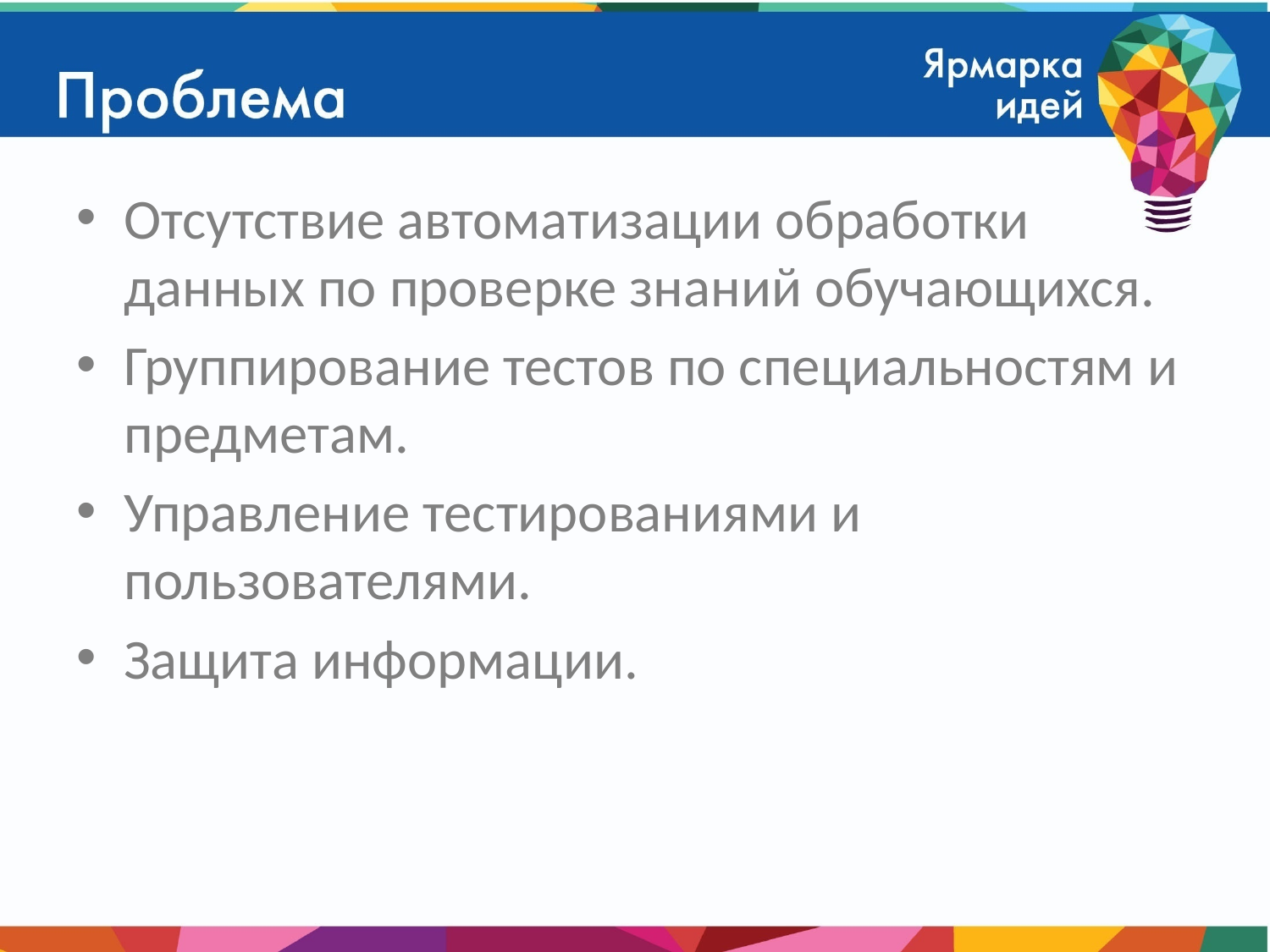

Отсутствие автоматизации обработки данных по проверке знаний обучающихся.
Группирование тестов по специальностям и предметам.
Управление тестированиями и пользователями.
Защита информации.